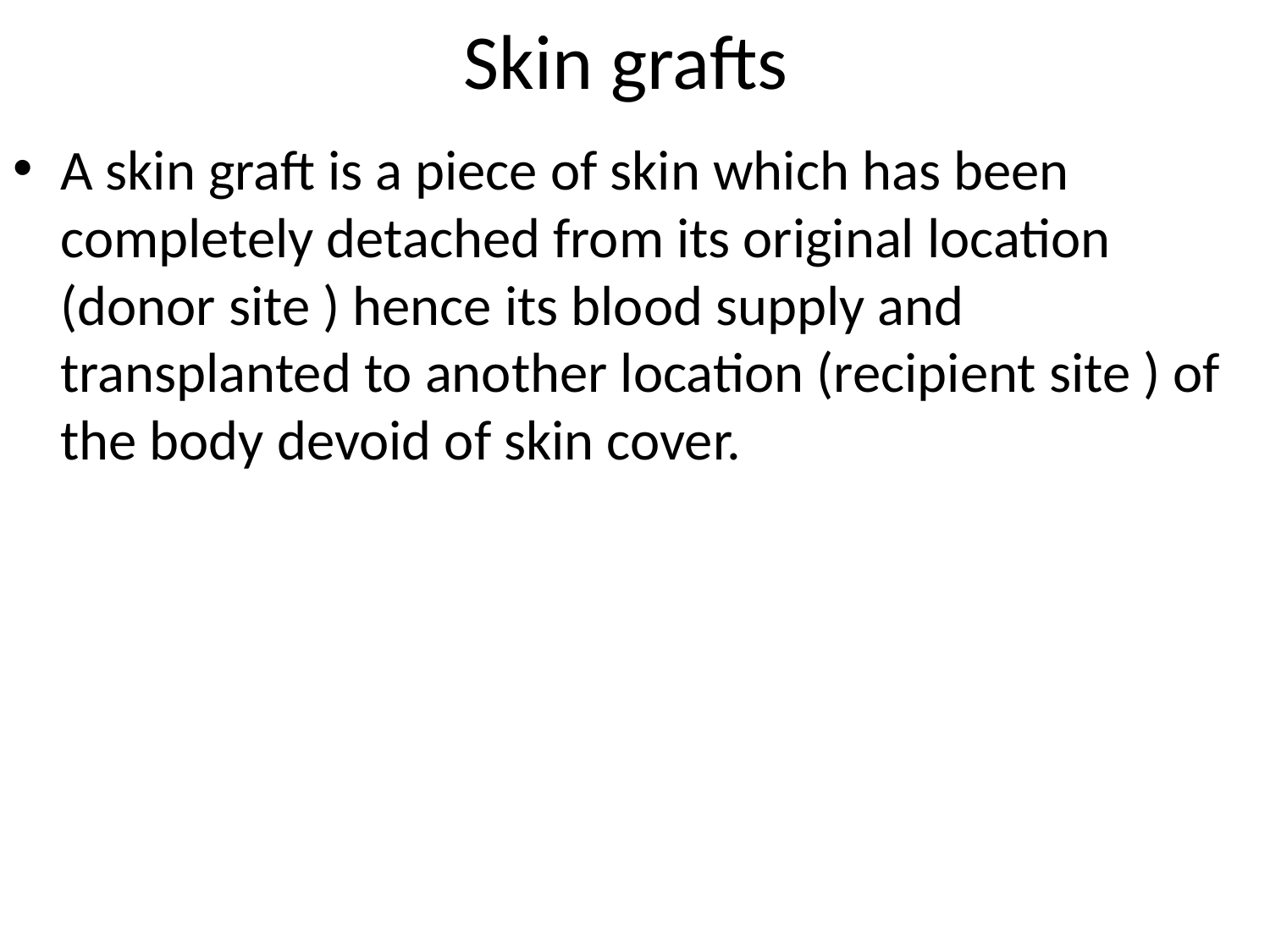

# Skin grafts
A skin graft is a piece of skin which has been completely detached from its original location (donor site ) hence its blood supply and transplanted to another location (recipient site ) of the body devoid of skin cover.